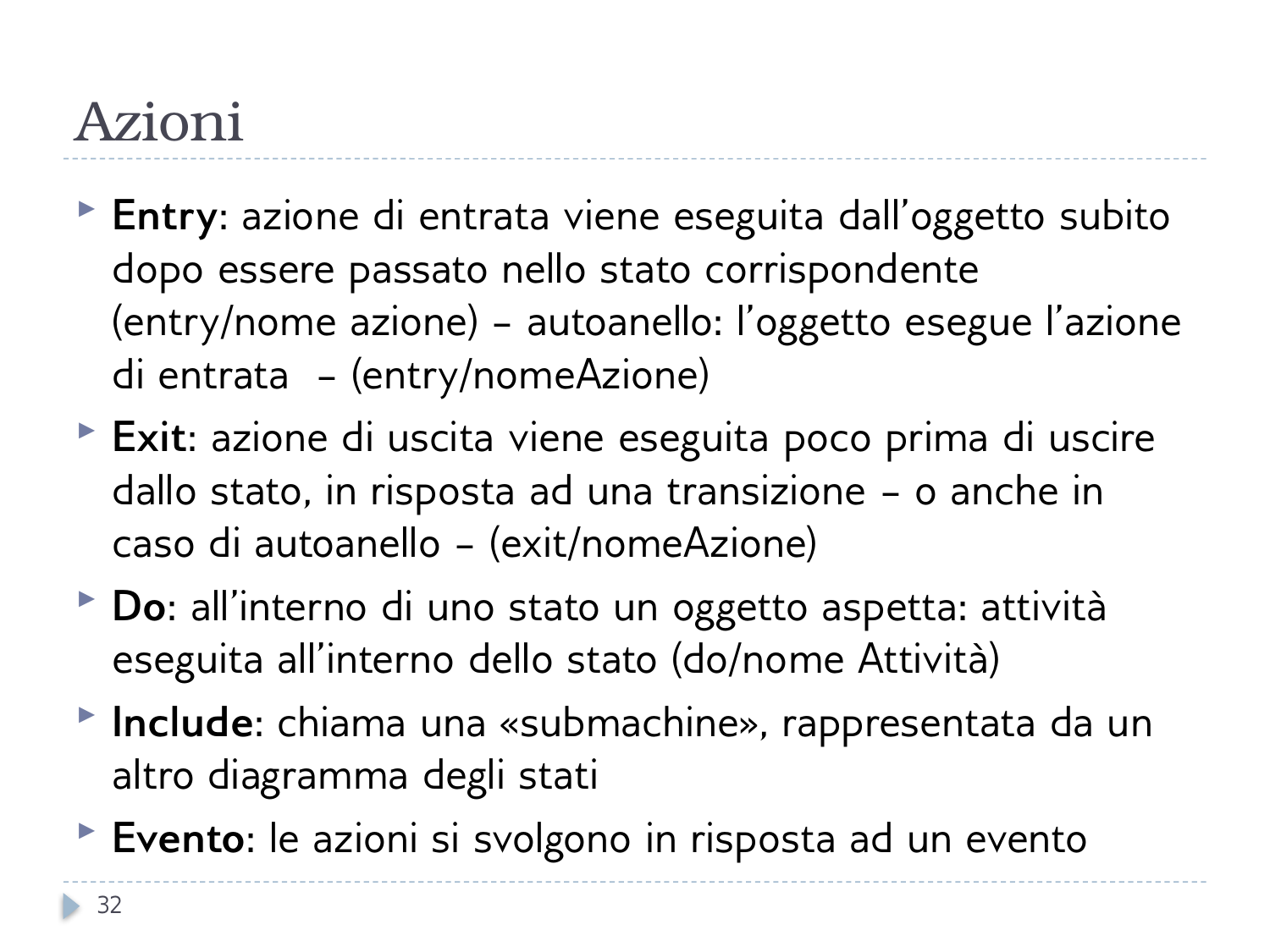

# Azioni
Entry: azione di entrata viene eseguita dall’oggetto subito dopo essere passato nello stato corrispondente (entry/nome azione) – autoanello: l’oggetto esegue l’azione di entrata  – (entry/nomeAzione)
Exit: azione di uscita viene eseguita poco prima di uscire dallo stato, in risposta ad una transizione – o anche in caso di autoanello – (exit/nomeAzione)
Do: all’interno di uno stato un oggetto aspetta: attività eseguita all’interno dello stato (do/nome Attività)
Include: chiama una «submachine», rappresentata da un altro diagramma degli stati
Evento: le azioni si svolgono in risposta ad un evento
32